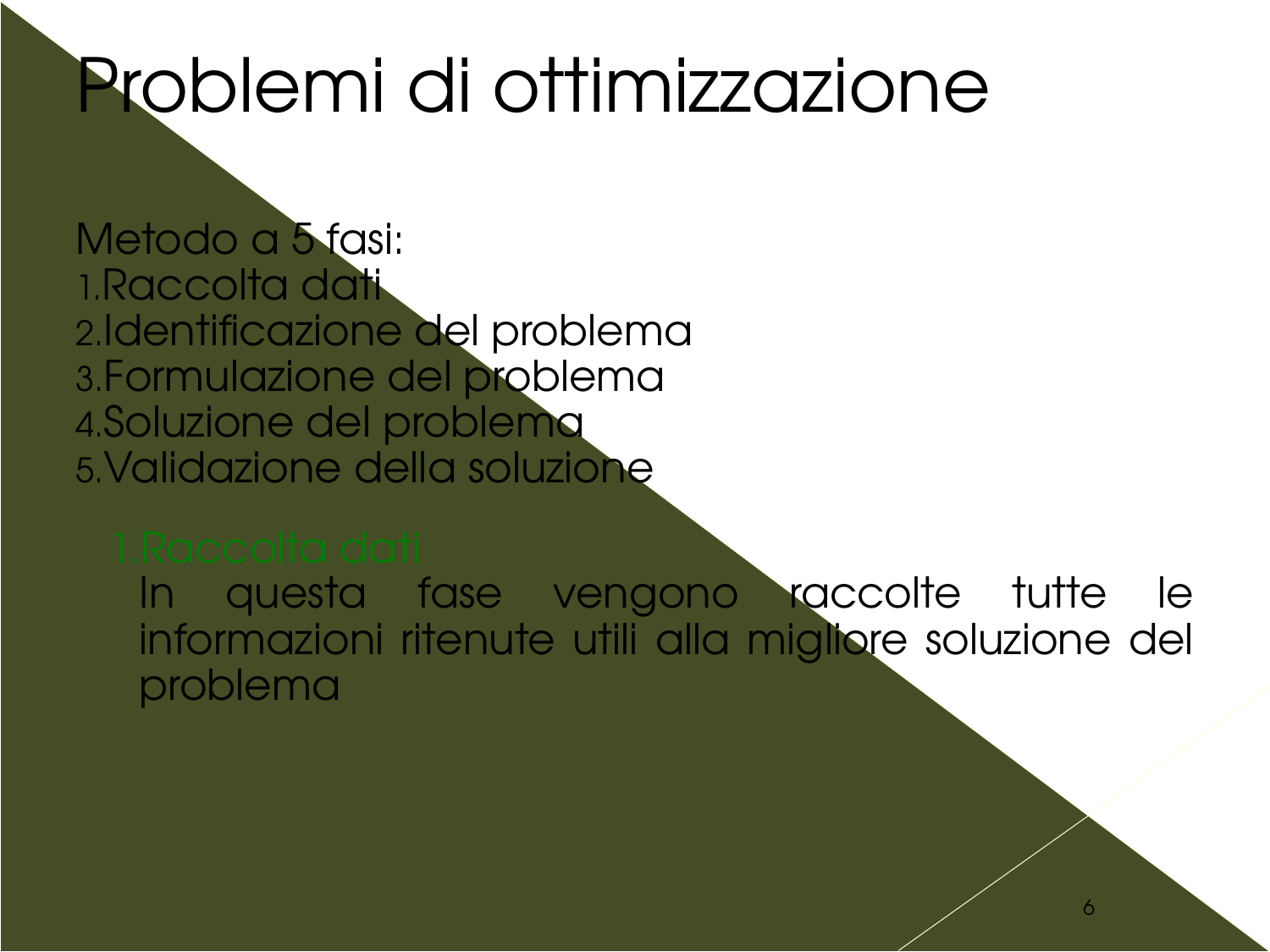

Problemi di ottimizzazione
Metodo a 5 fasi:
Raccolta dati
Identificazione del problema
Formulazione del problema
Soluzione del problema
Validazione della soluzione

Raccolta dati
In questa fase vengono raccolte tutte le informazioni ritenute utili alla migliore soluzione del problema
6